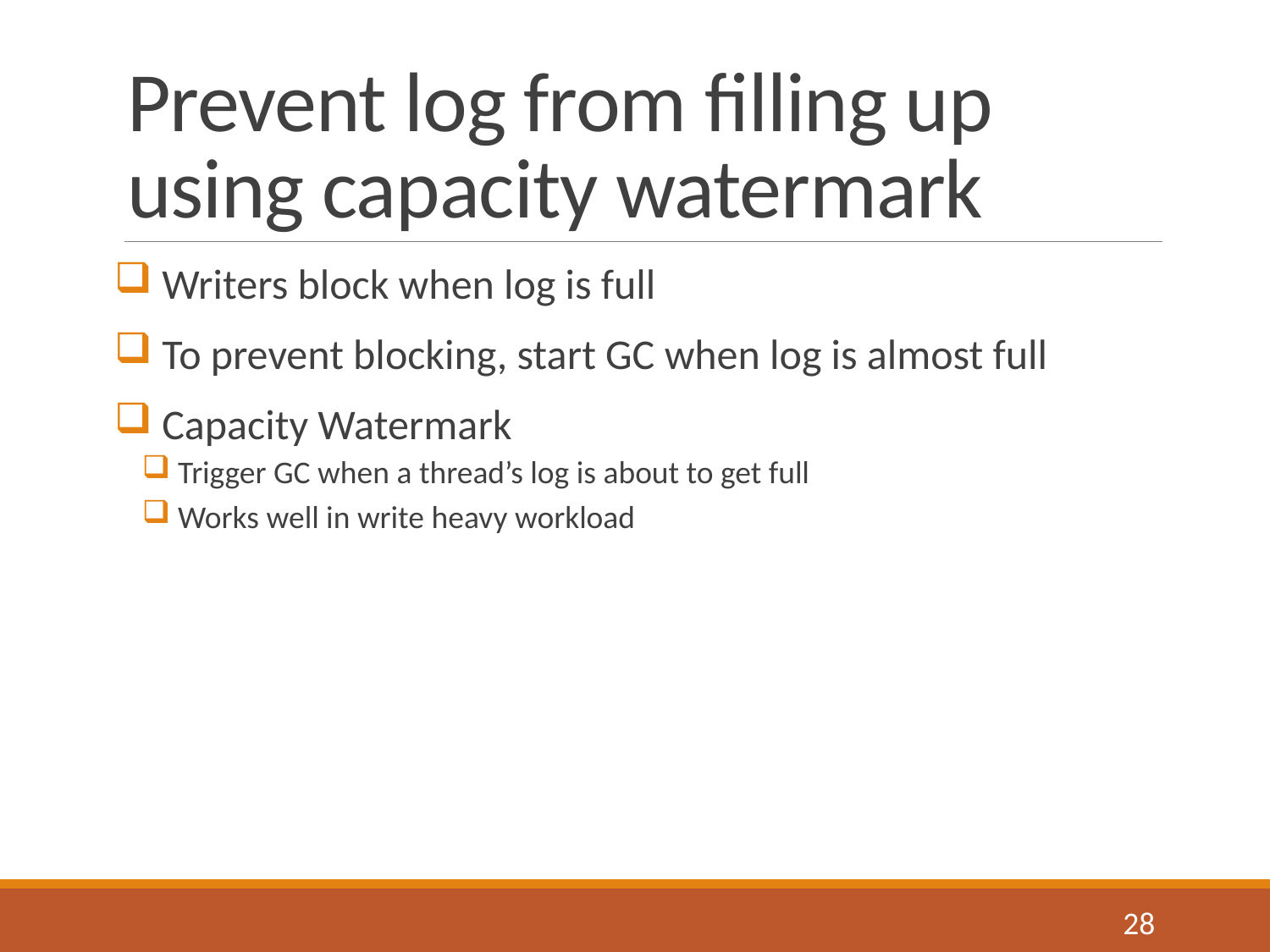

# Prevent log from filling up using capacity watermark
 Writers block when log is full
 To prevent blocking, start GC when log is almost full
 Capacity Watermark
 Trigger GC when a thread’s log is about to get full
 Works well in write heavy workload
28